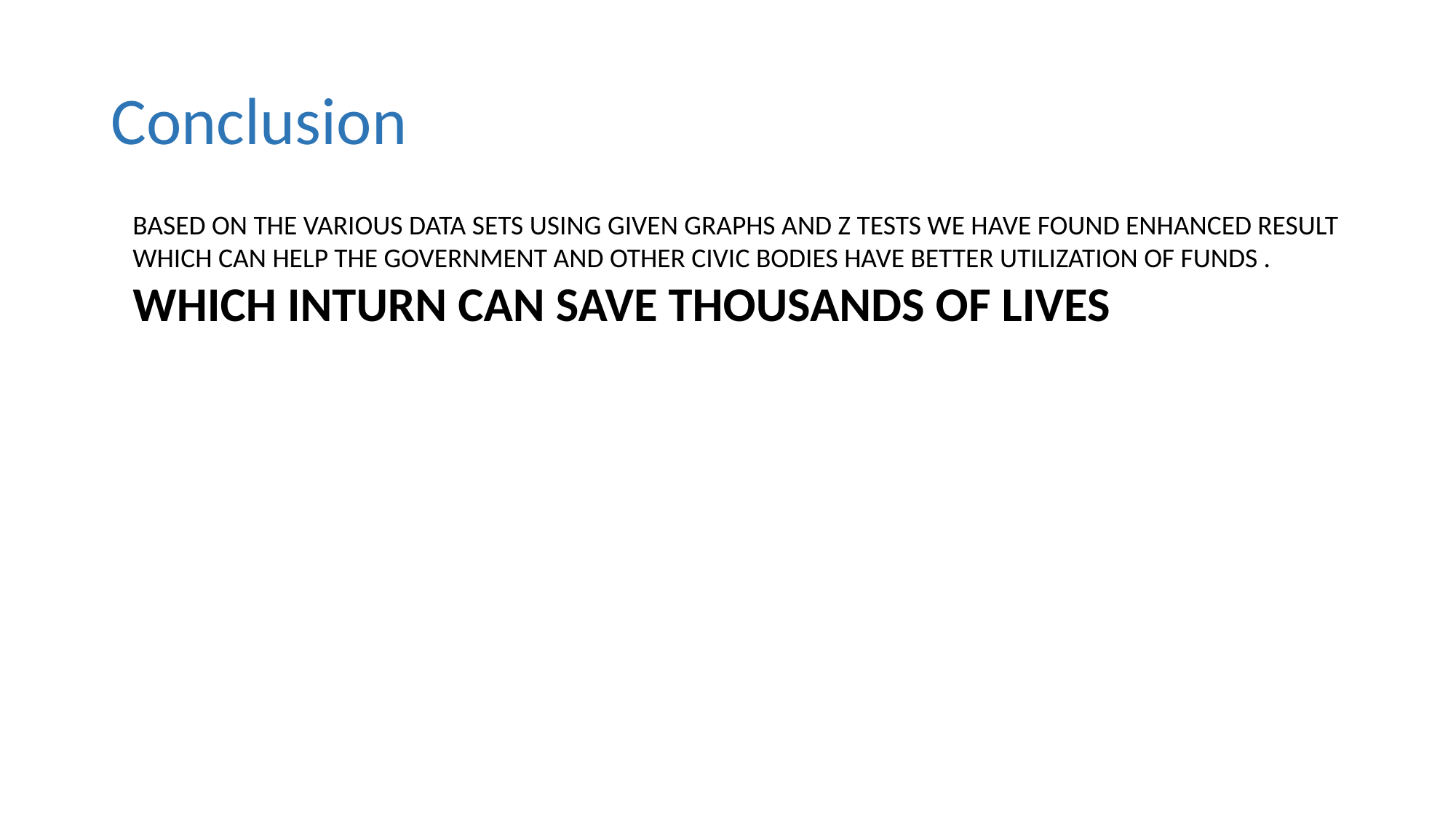

# Conclusion
BASED ON THE VARIOUS DATA SETS USING GIVEN GRAPHS AND Z TESTS WE HAVE FOUND ENHANCED RESULT WHICH CAN HELP THE GOVERNMENT AND OTHER CIVIC BODIES HAVE BETTER UTILIZATION OF FUNDS .
WHICH INTURN CAN SAVE THOUSANDS OF LIVES